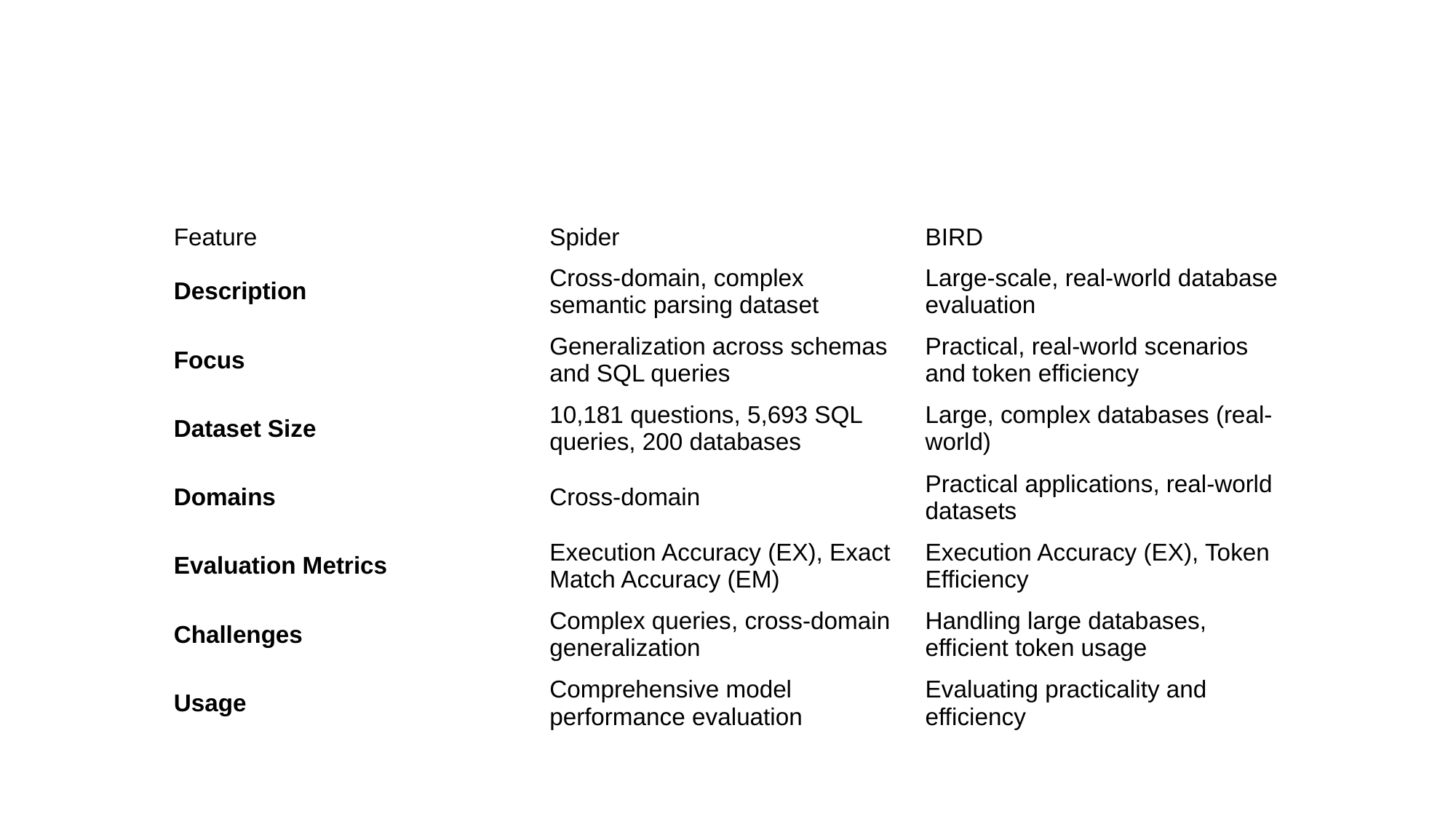

#

| Feature | Spider | BIRD |
| --- | --- | --- |
| Description | Cross-domain, complex semantic parsing dataset | Large-scale, real-world database evaluation |
| Focus | Generalization across schemas and SQL queries | Practical, real-world scenarios and token efficiency |
| Dataset Size | 10,181 questions, 5,693 SQL queries, 200 databases | Large, complex databases (real-world) |
| Domains | Cross-domain | Practical applications, real-world datasets |
| Evaluation Metrics | Execution Accuracy (EX), Exact Match Accuracy (EM) | Execution Accuracy (EX), Token Efficiency |
| Challenges | Complex queries, cross-domain generalization | Handling large databases, efficient token usage |
| Usage | Comprehensive model performance evaluation | Evaluating practicality and efficiency |